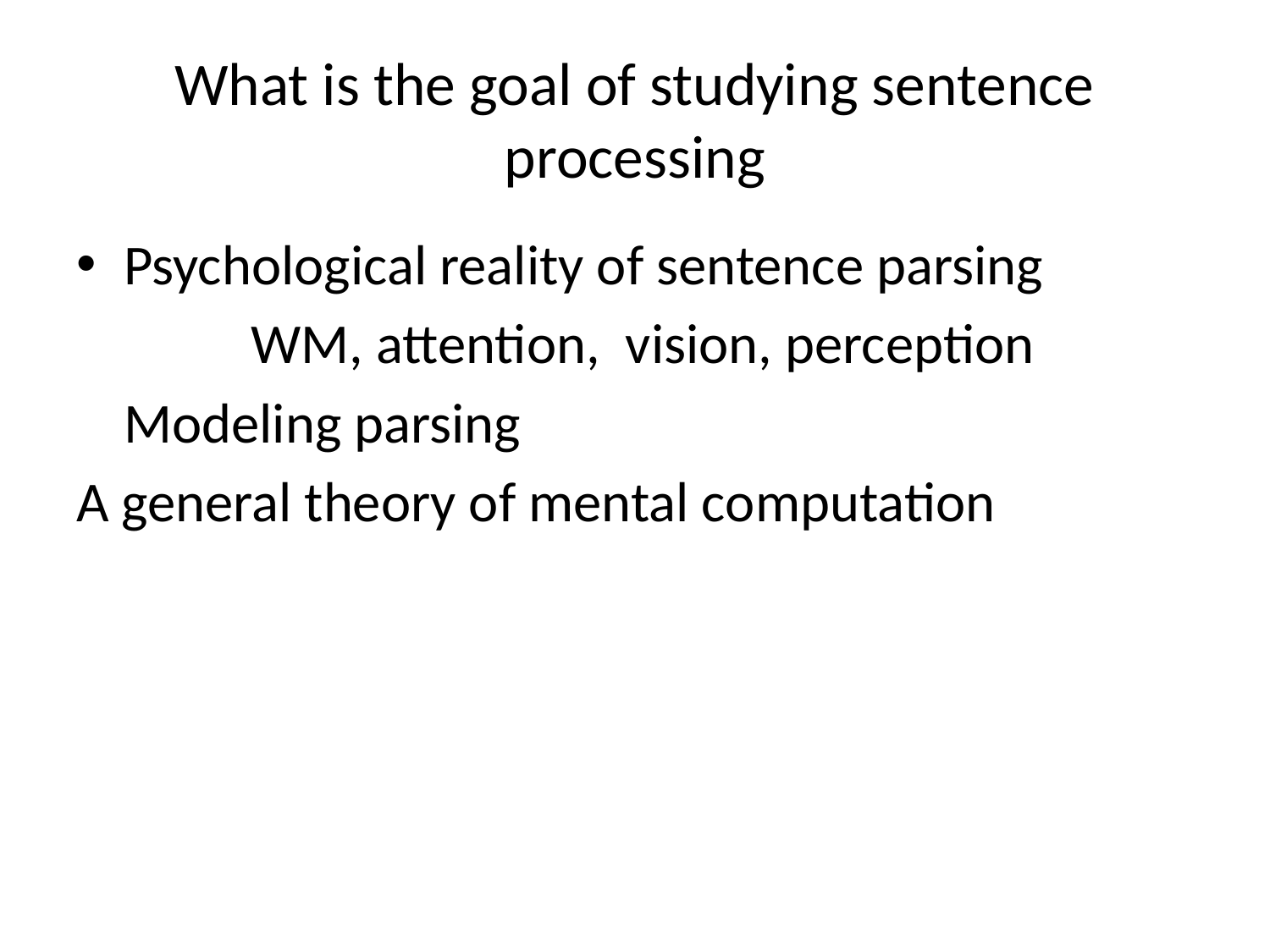

# What is the goal of studying sentence processing
Psychological reality of sentence parsing
		WM, attention,  vision, perception
	Modeling parsing
A general theory of mental computation